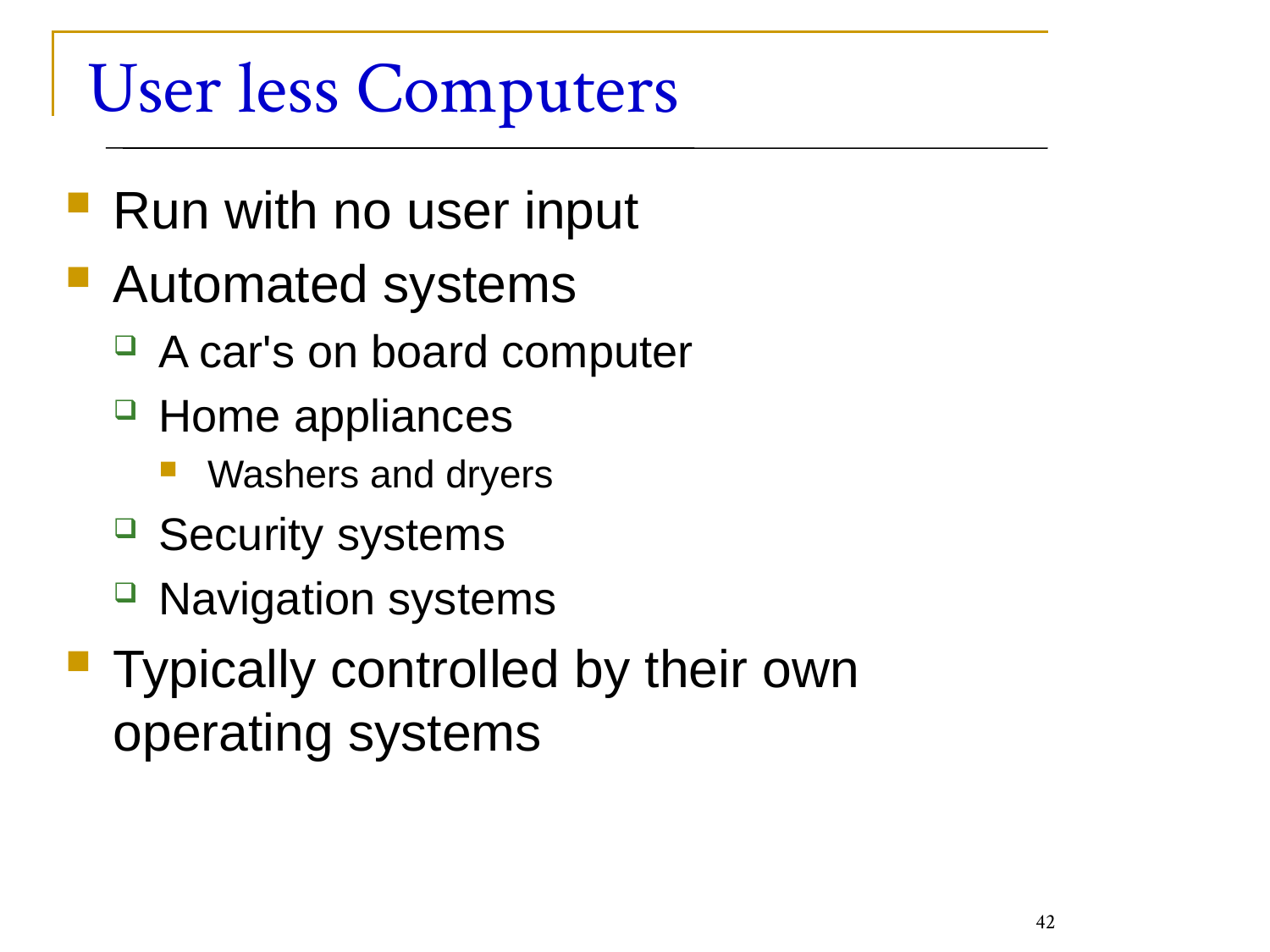

# User less Computers
Run with no user input
Automated systems
A car's on board computer
Home appliances
Washers and dryers
Security systems
Navigation systems
Typically controlled by their own operating systems
42